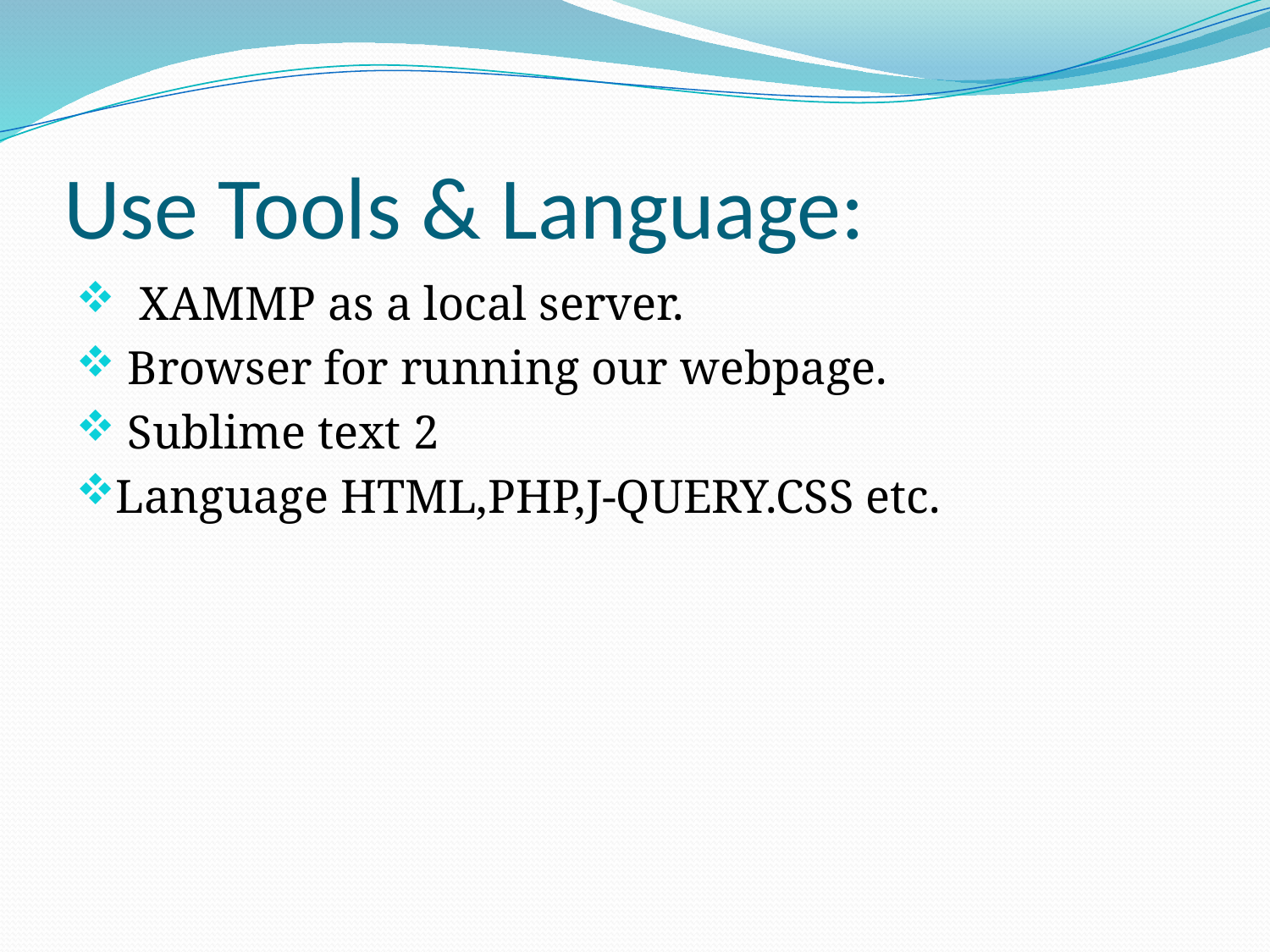

# Use Tools & Language:
  XAMMP as a local server.
 Browser for running our webpage.
 Sublime text 2
Language HTML,PHP,J-QUERY.CSS etc.